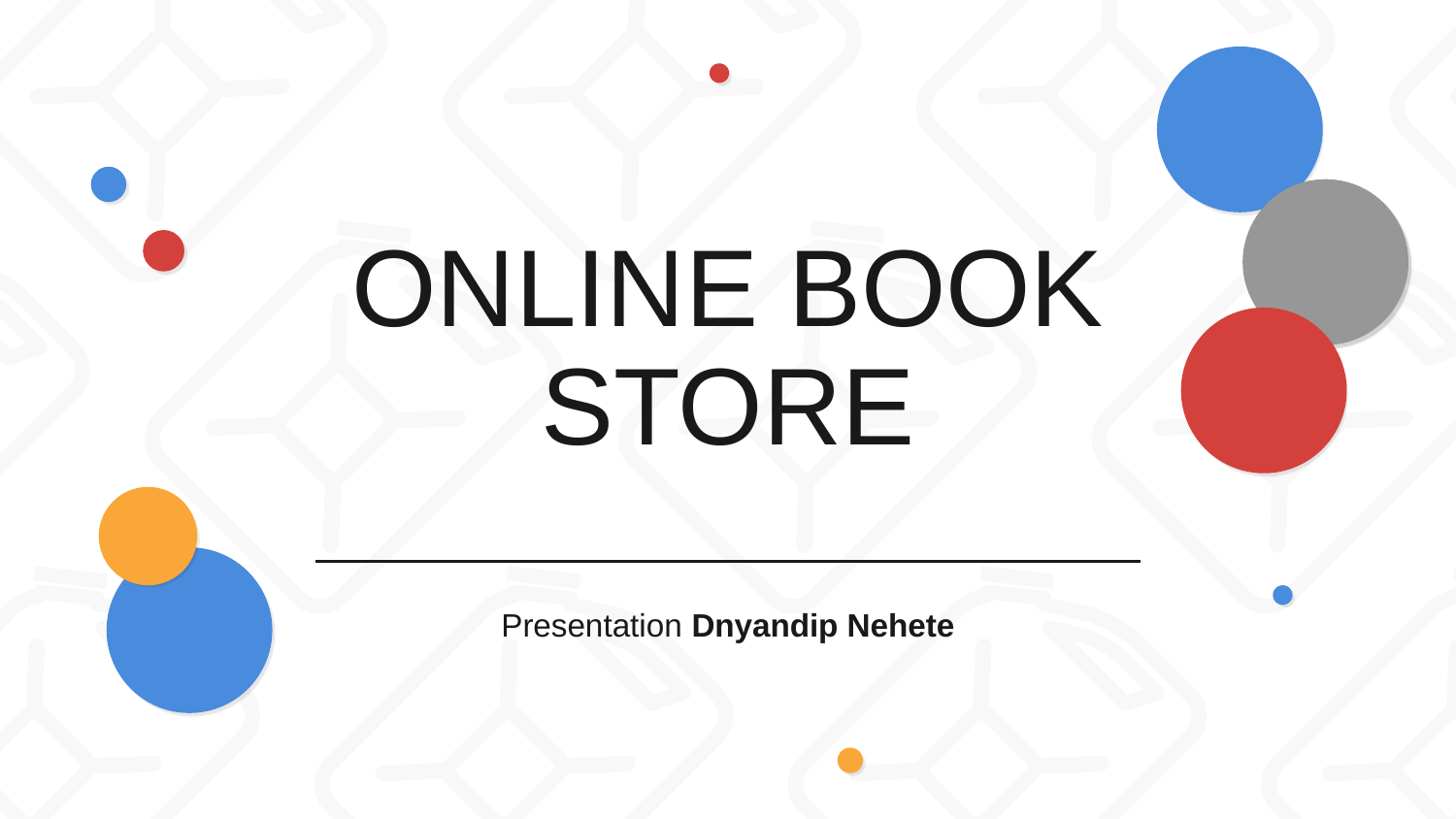

# ONLINE BOOK STORE

Presentation Dnyandip Nehete